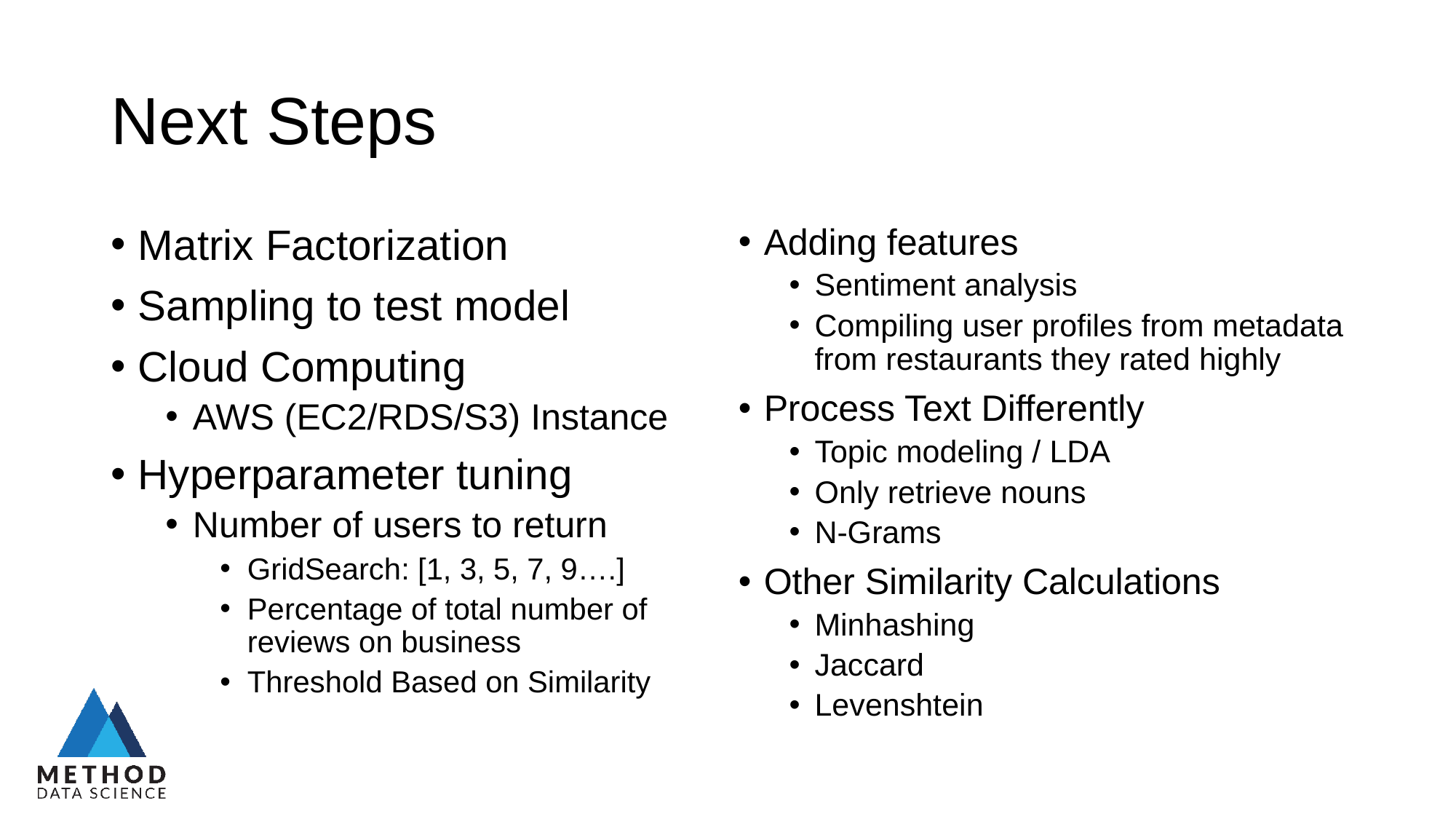

# Next Steps
Matrix Factorization
Sampling to test model
Cloud Computing
AWS (EC2/RDS/S3) Instance
Hyperparameter tuning
Number of users to return
GridSearch: [1, 3, 5, 7, 9….]
Percentage of total number of reviews on business
Threshold Based on Similarity

Adding features
Sentiment analysis
Compiling user profiles from metadata from restaurants they rated highly
Process Text Differently
Topic modeling / LDA
Only retrieve nouns
N-Grams
Other Similarity Calculations
Minhashing
Jaccard
Levenshtein